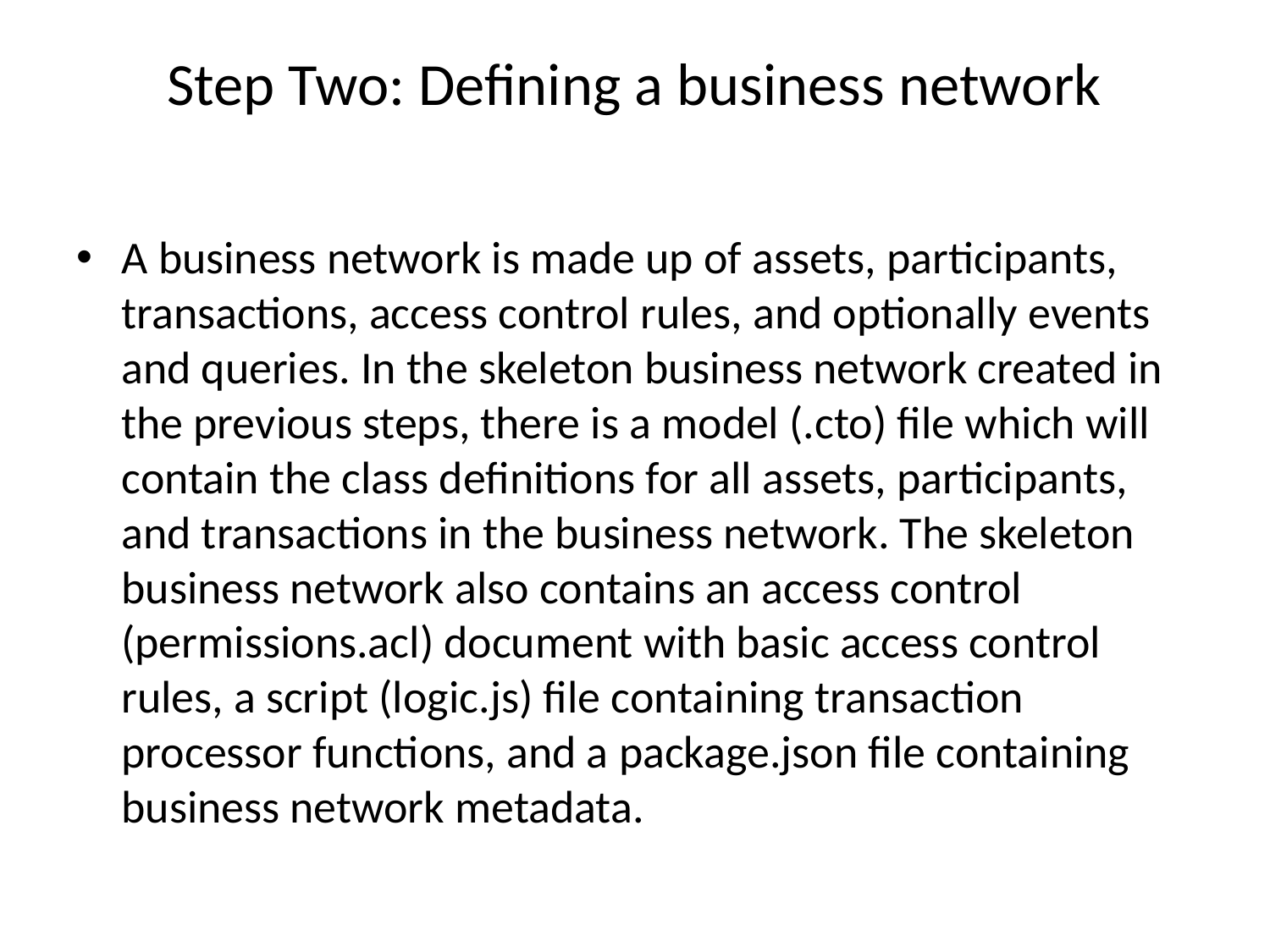

# Step Two: Defining a business network
A business network is made up of assets, participants, transactions, access control rules, and optionally events and queries. In the skeleton business network created in the previous steps, there is a model (.cto) file which will contain the class definitions for all assets, participants, and transactions in the business network. The skeleton business network also contains an access control (permissions.acl) document with basic access control rules, a script (logic.js) file containing transaction processor functions, and a package.json file containing business network metadata.